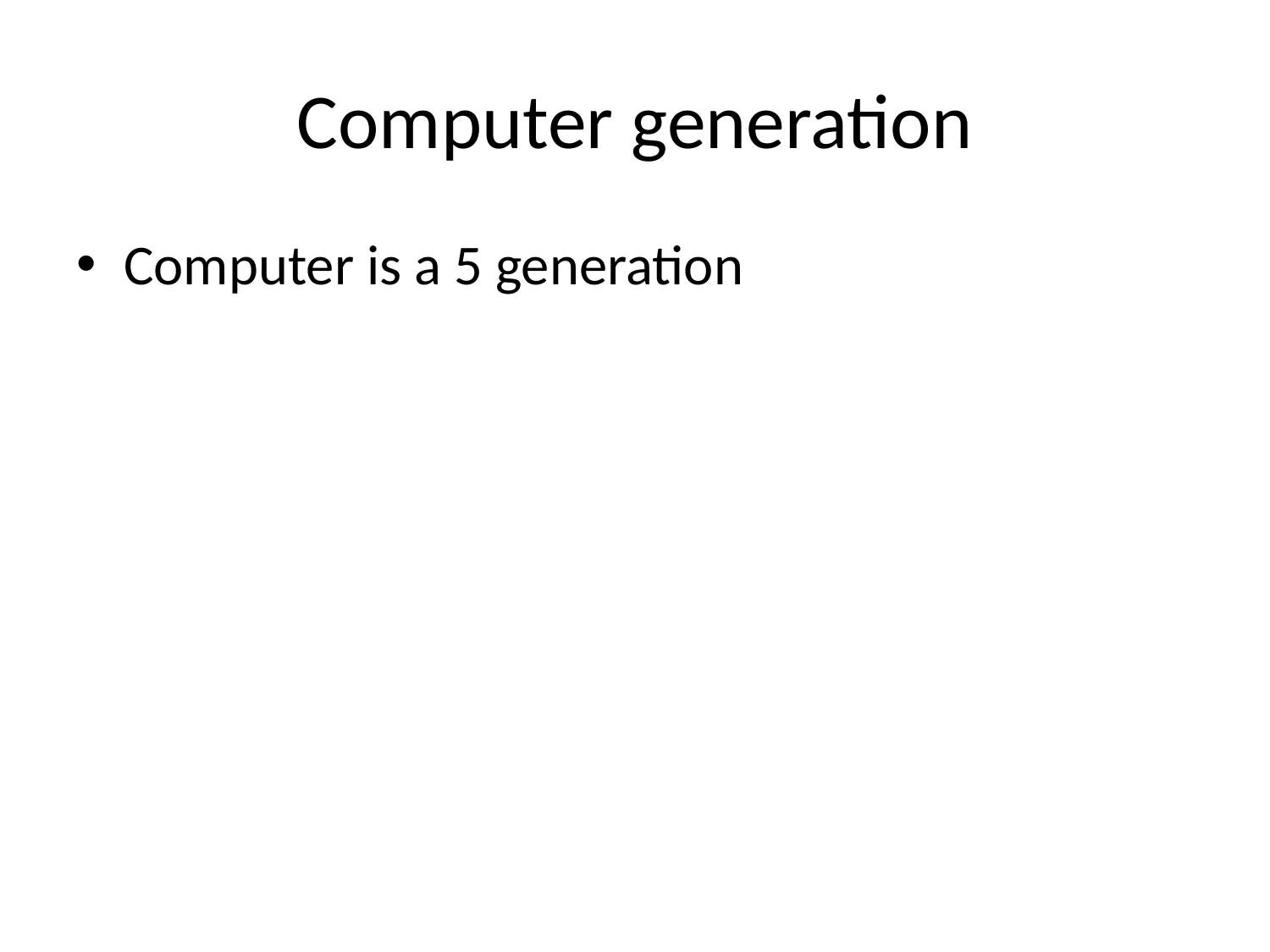

# Computer generation
Computer is a 5 generation